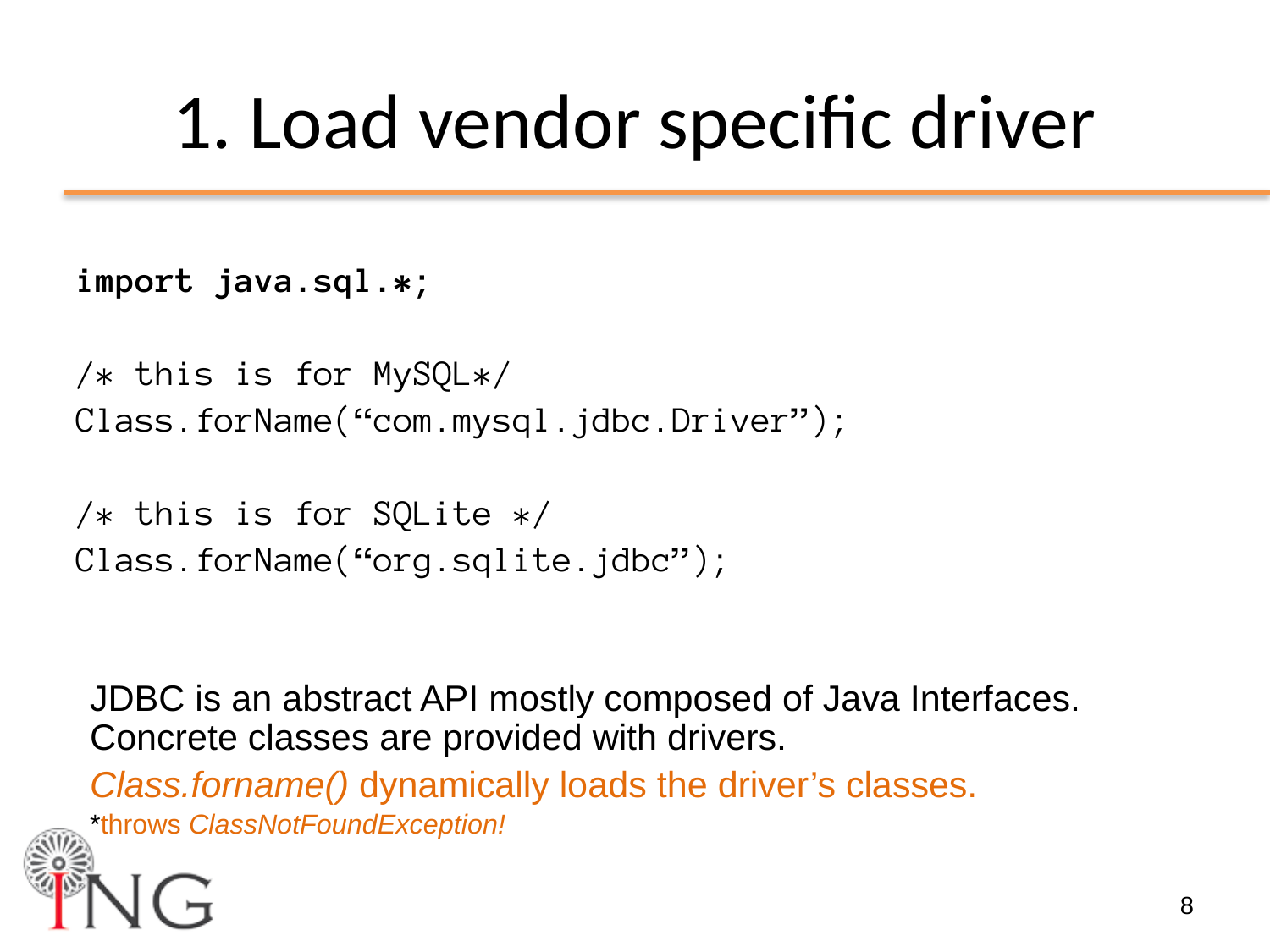

# 1. Load vendor specific driver

import java.sql.*;

/* this is for MySQL*/
Class.forName(“com.mysql.jdbc.Driver”);

/* this is for SQLite */
Class.forName(“org.sqlite.jdbc”);

JDBC is an abstract API mostly composed of Java Interfaces. Concrete classes are provided with drivers.
Class.forname() dynamically loads the driver’s classes.
*throws ClassNotFoundException!

8